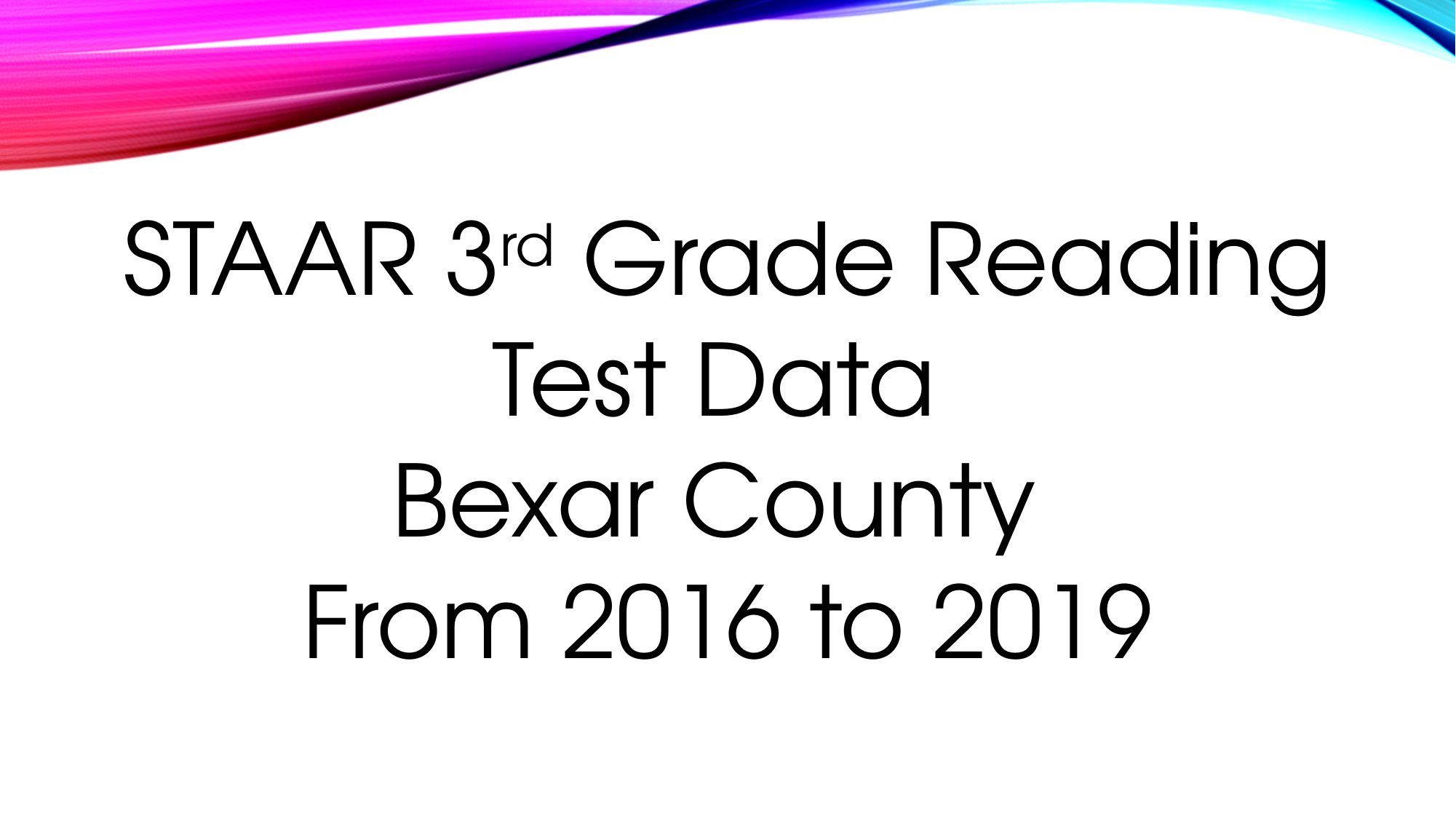

STAAR 3rd Grade Reading
Test Data
Bexar County
From 2016 to 2019